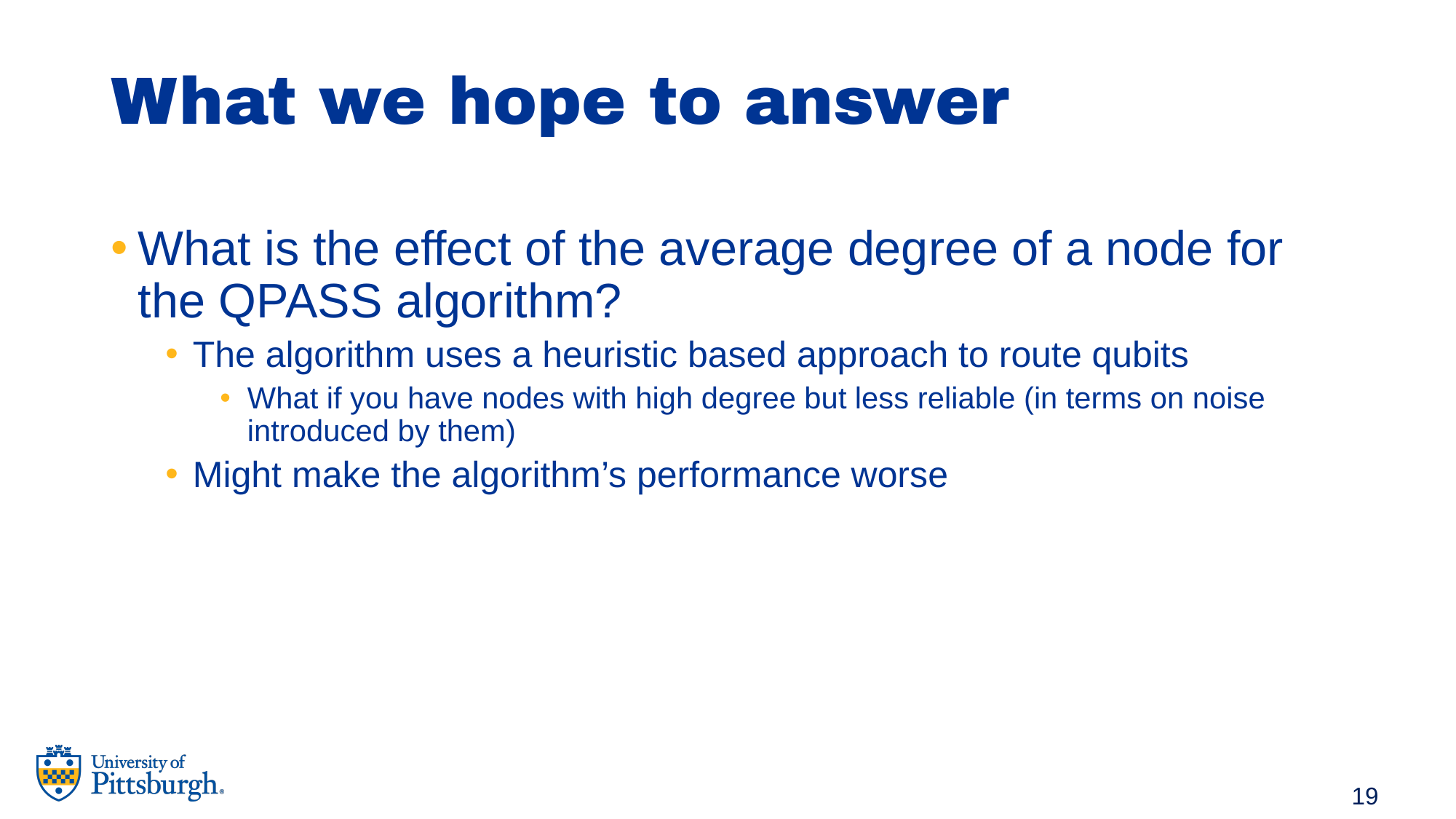

# What we hope to answer
What is the effect of the average degree of a node for the QPASS algorithm?
The algorithm uses a heuristic based approach to route qubits
What if you have nodes with high degree but less reliable (in terms on noise introduced by them)
Might make the algorithm’s performance worse

19